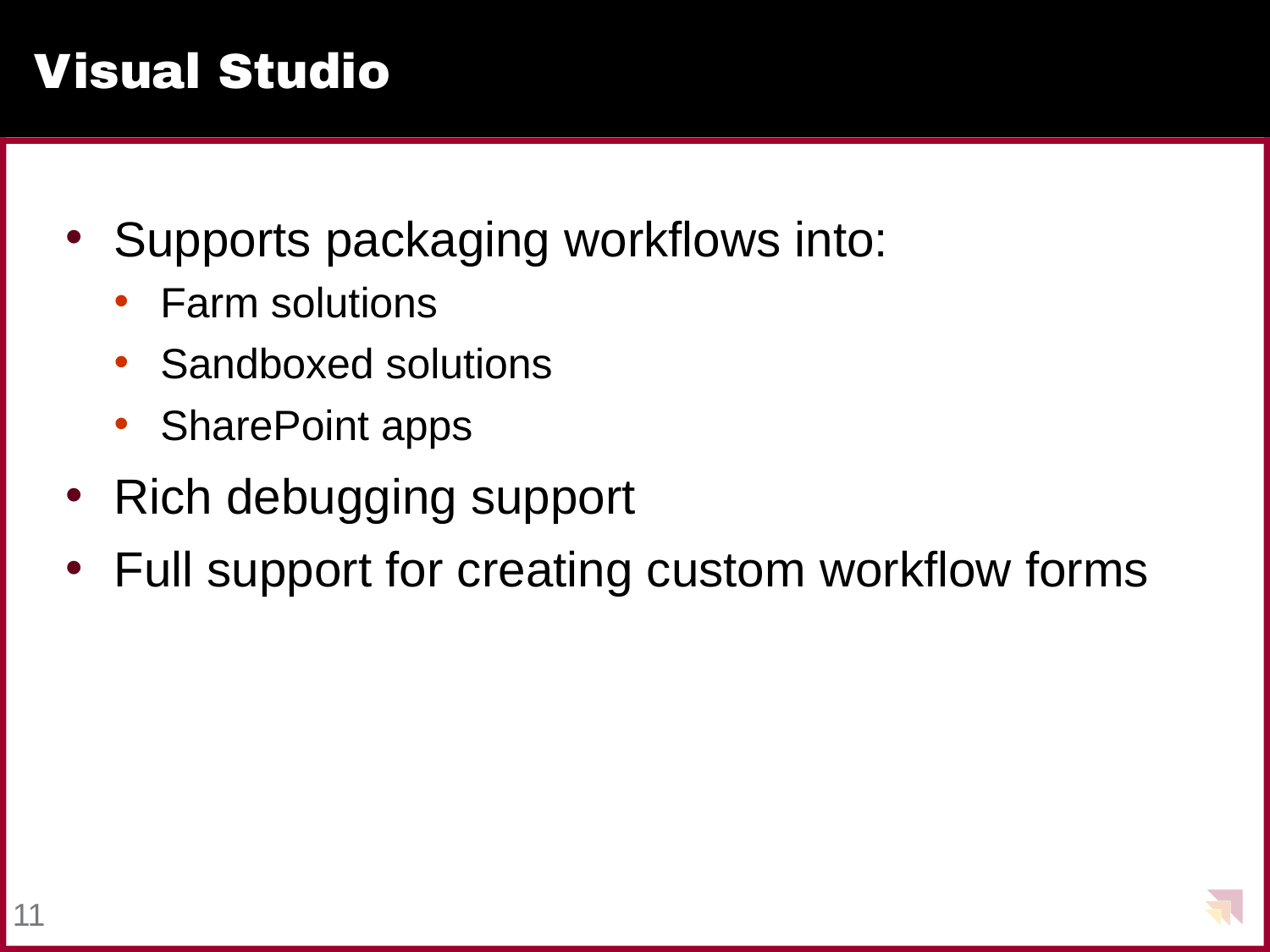

# Visual Studio
Supports packaging workflows into:
Farm solutions
Sandboxed solutions
SharePoint apps
Rich debugging support
Full support for creating custom workflow forms
11